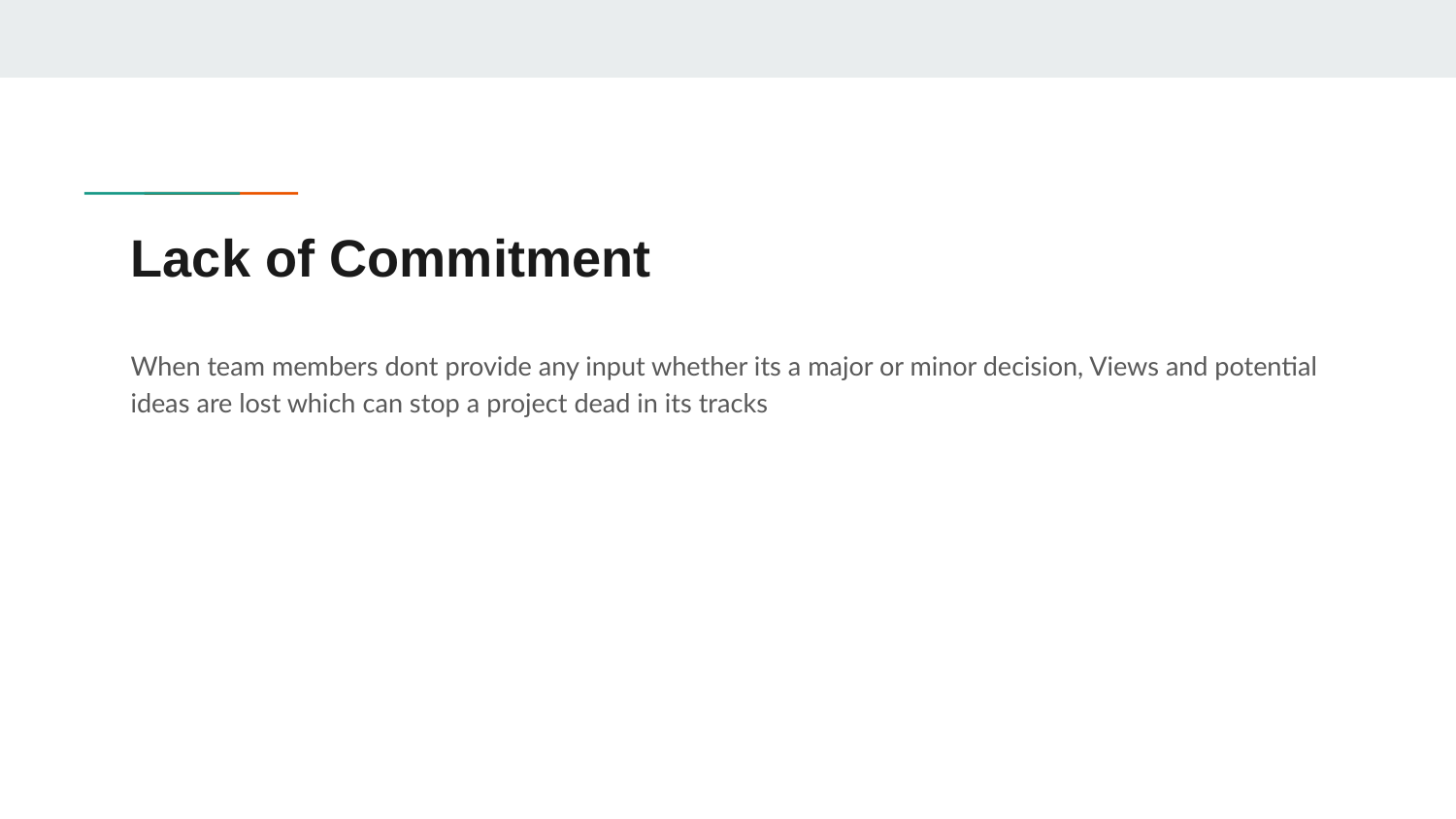

# Lack of Commitment
When team members dont provide any input whether its a major or minor decision, Views and potential ideas are lost which can stop a project dead in its tracks